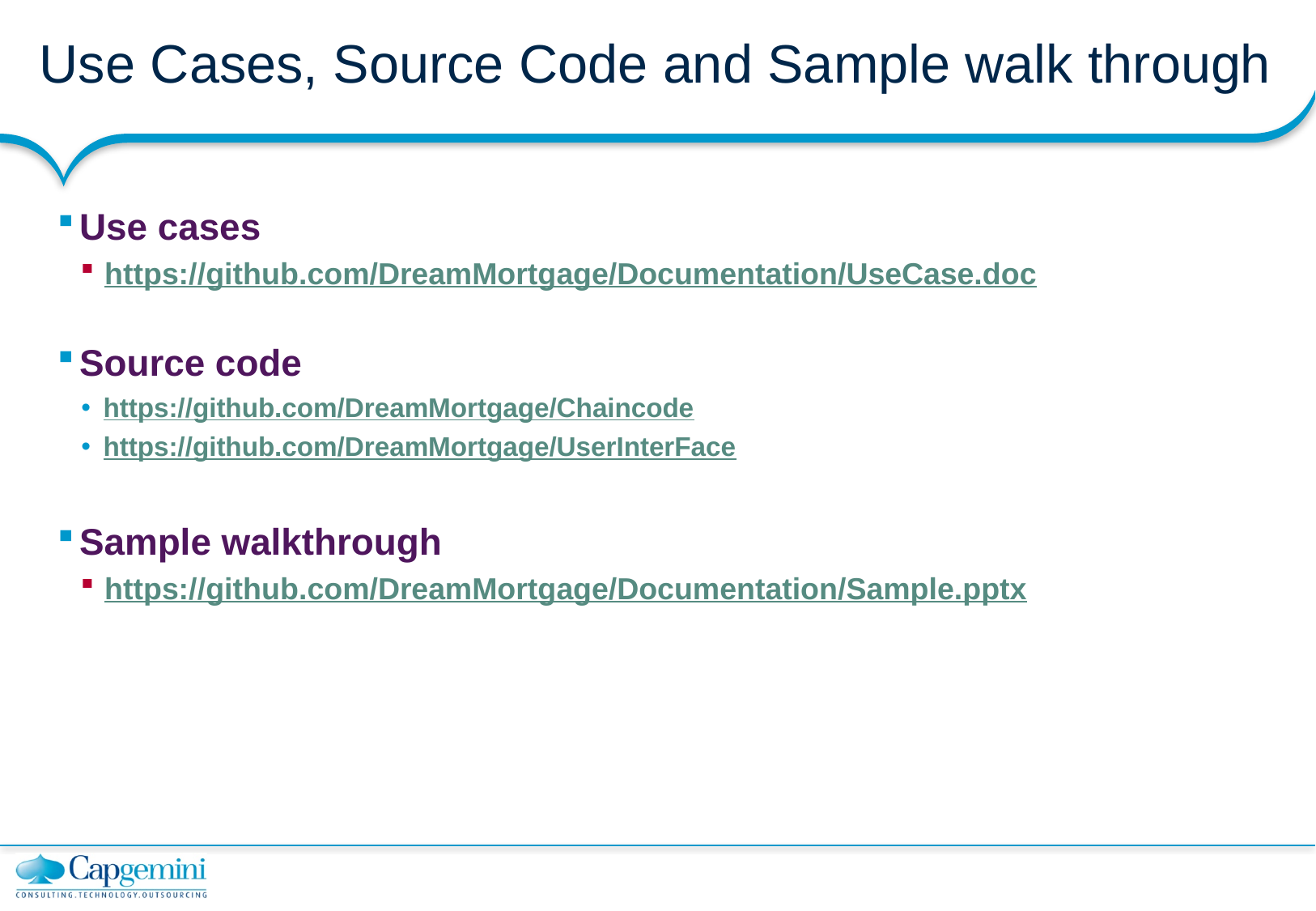

# Use Cases, Source Code and Sample walk through
Use cases
https://github.com/DreamMortgage/Documentation/UseCase.doc

Source code
https://github.com/DreamMortgage/Chaincode
https://github.com/DreamMortgage/UserInterFace

Sample walkthrough
https://github.com/DreamMortgage/Documentation/Sample.pptx